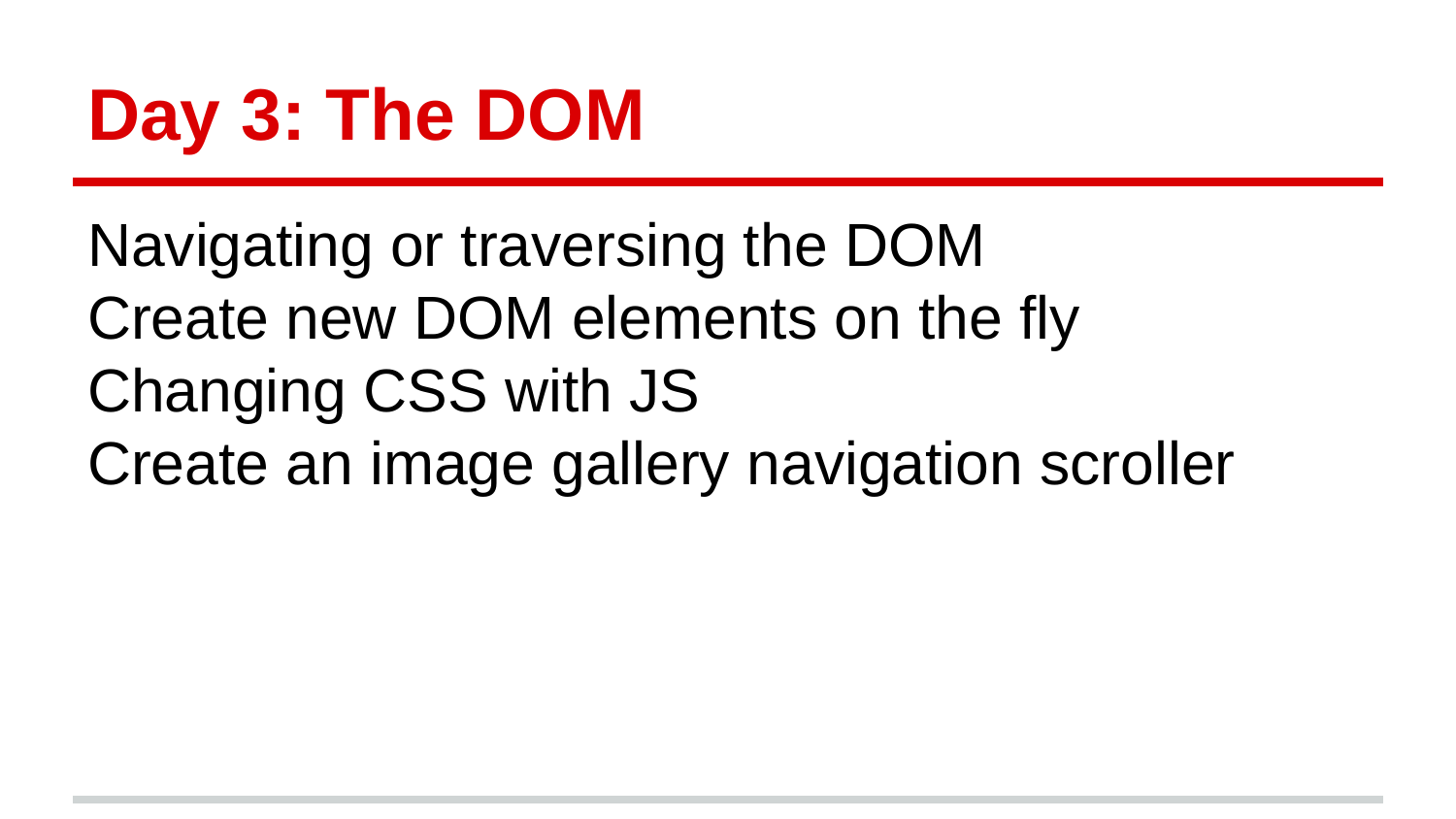

# Day 3: The DOM
Navigating or traversing the DOM
Create new DOM elements on the fly
Changing CSS with JS
Create an image gallery navigation scroller